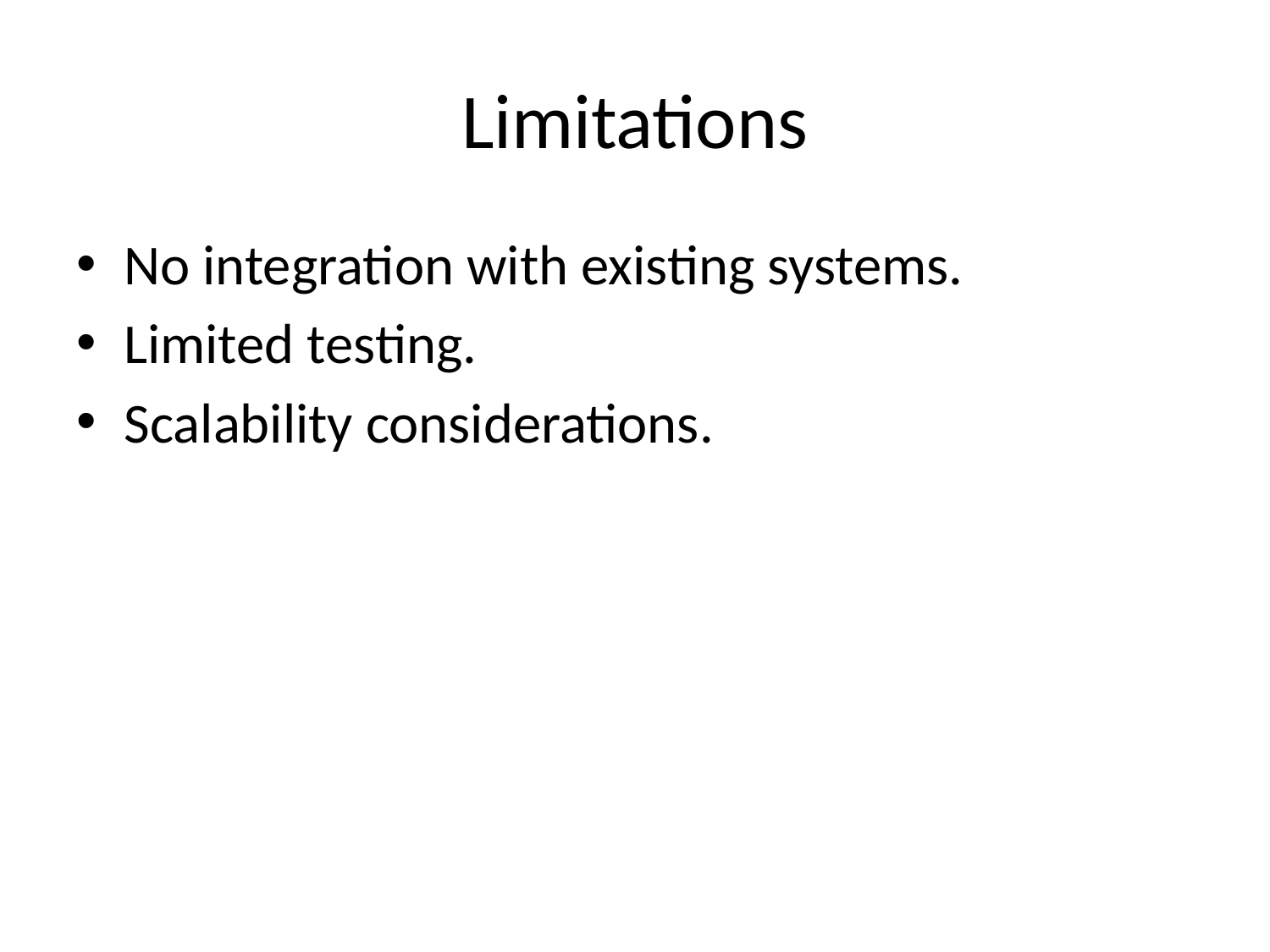

# Limitations
No integration with existing systems.
Limited testing.
Scalability considerations.